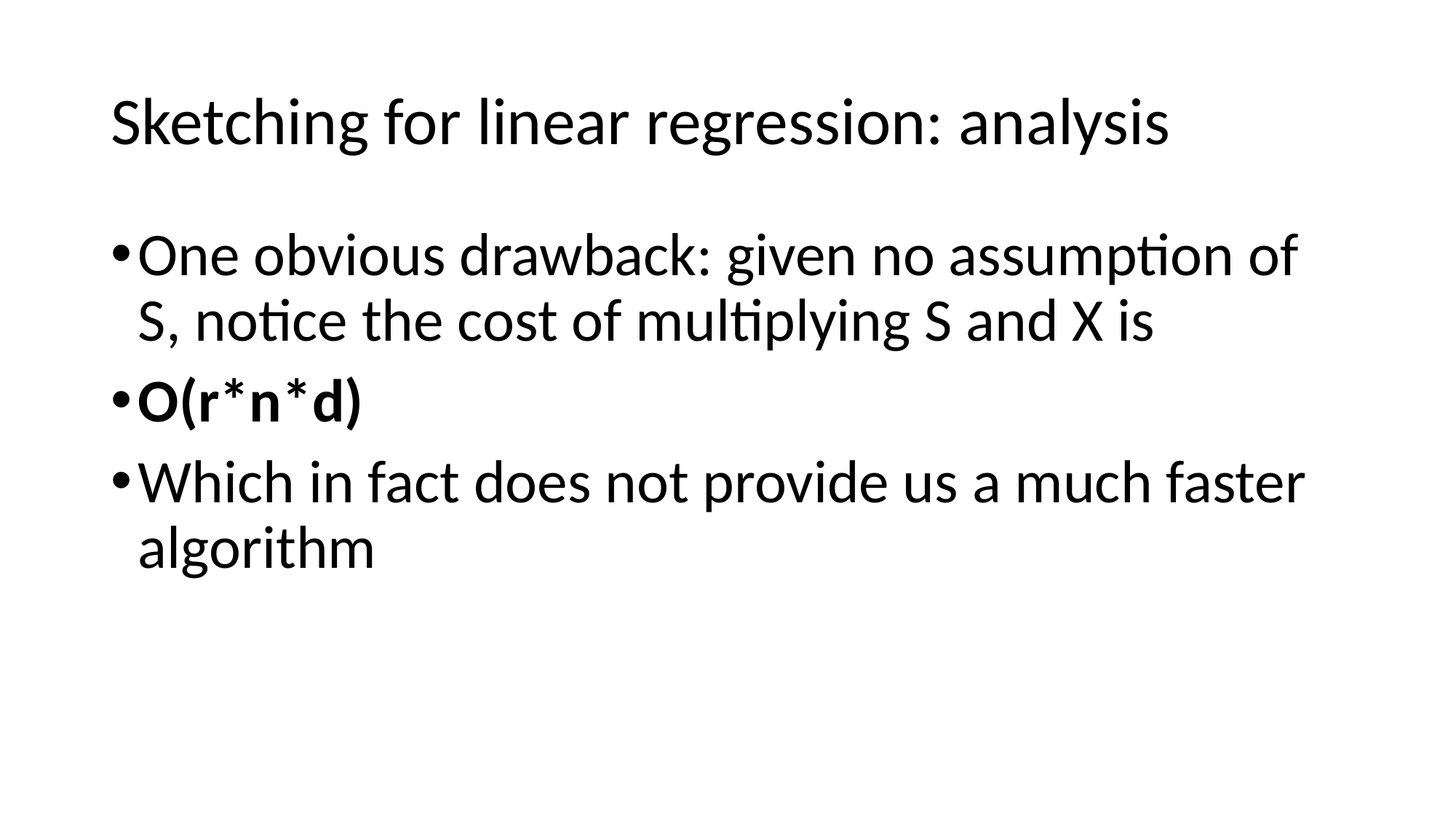

# Sketching for linear regression: analysis
One obvious drawback: given no assumption of S, notice the cost of multiplying S and X is
O(r*n*d)
Which in fact does not provide us a much faster algorithm